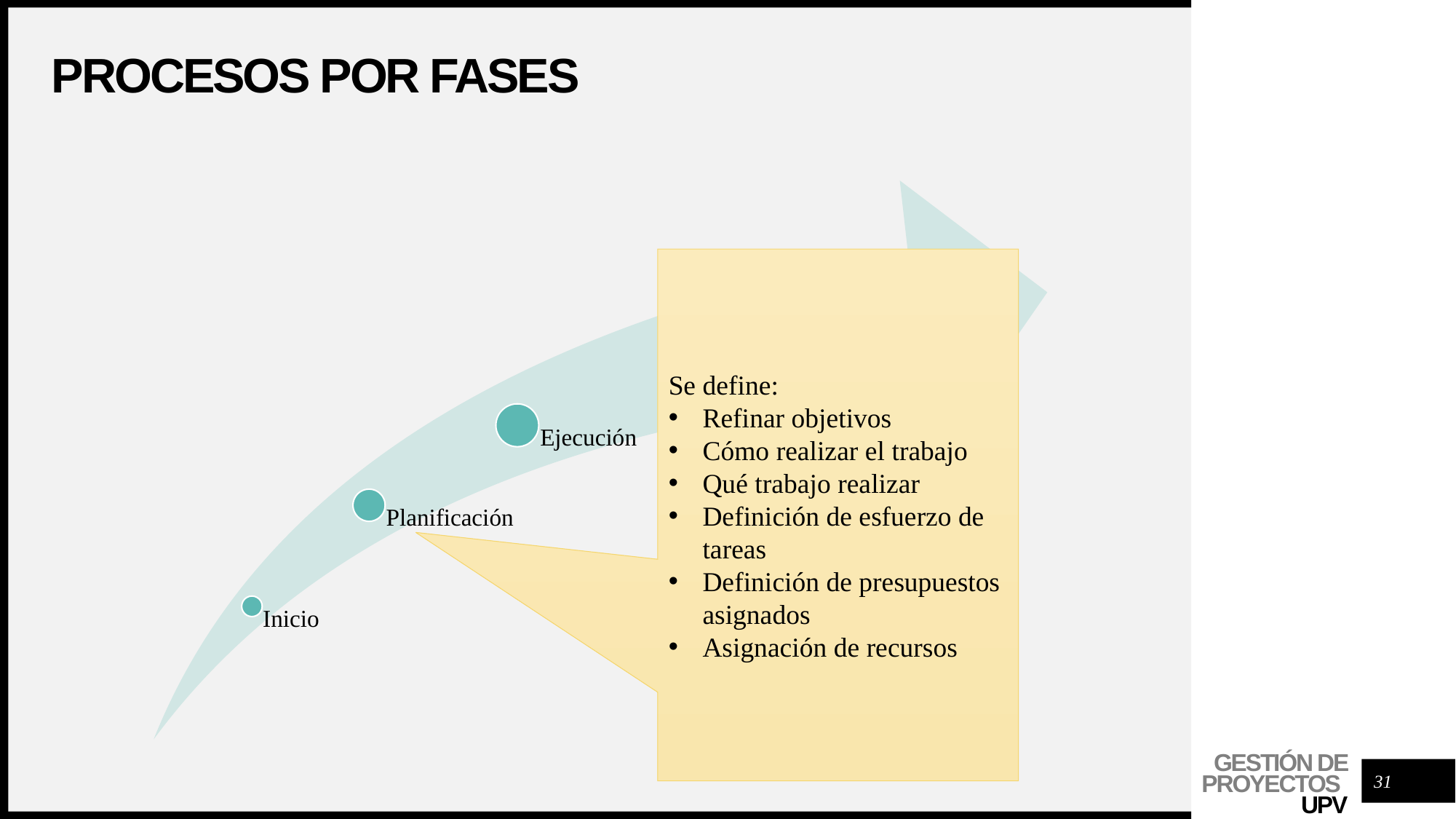

# Procesos por fases

Inicio
Planificación
Ejecución
Monitoreo y control
Cierre
Se define:
Refinar objetivos
Cómo realizar el trabajo
Qué trabajo realizar
Definición de esfuerzo de tareas
Definición de presupuestos asignados
Asignación de recursos

31